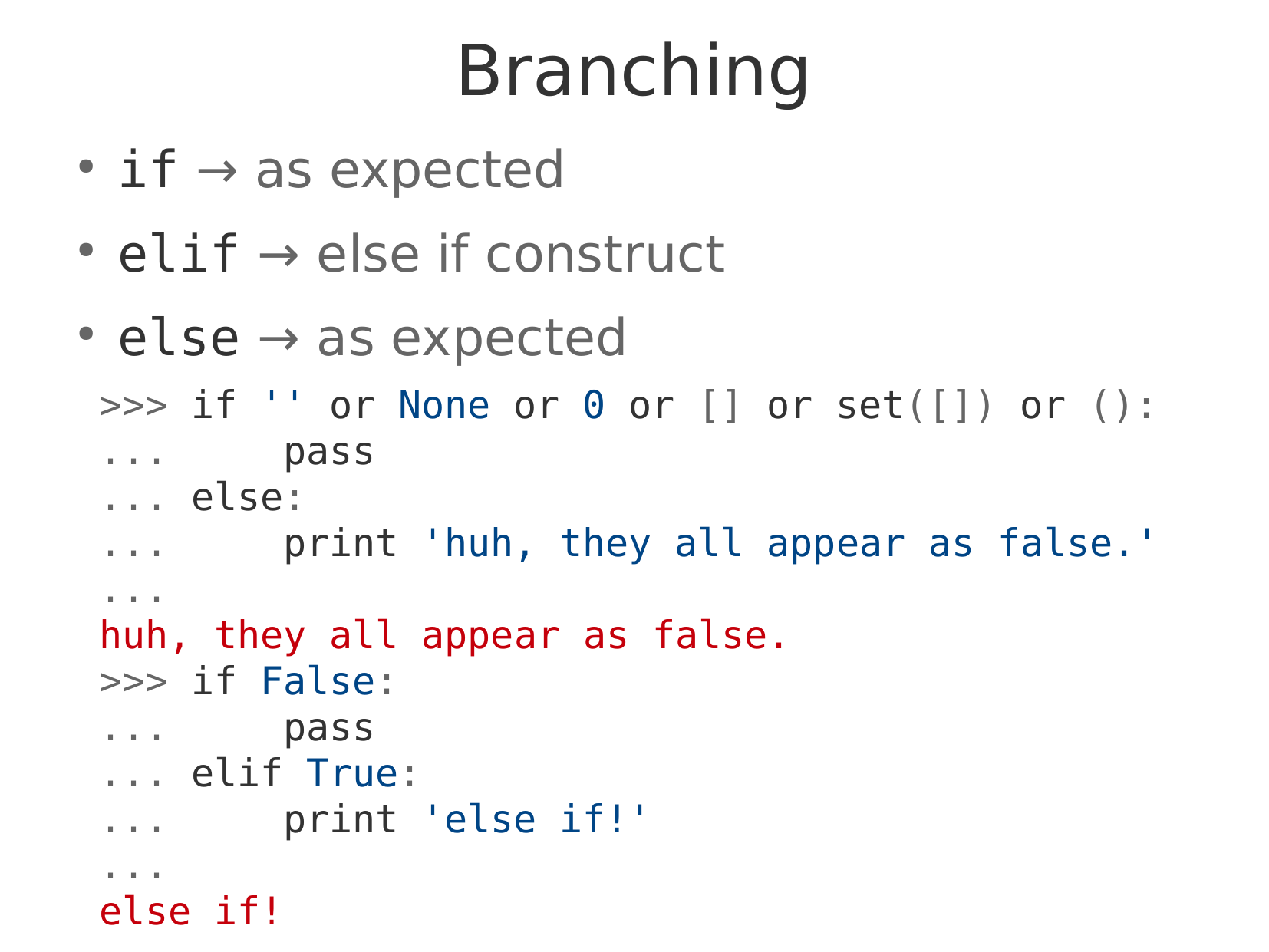

Branching
if → as expected
elif → else if construct
else → as expected
>>> if '' or None or 0 or [] or set([]) or ():
...     pass
... else:
...     print 'huh, they all appear as false.'
...
huh, they all appear as false.
>>> if False:
...     pass
... elif True:
...     print 'else if!'
...
else if!